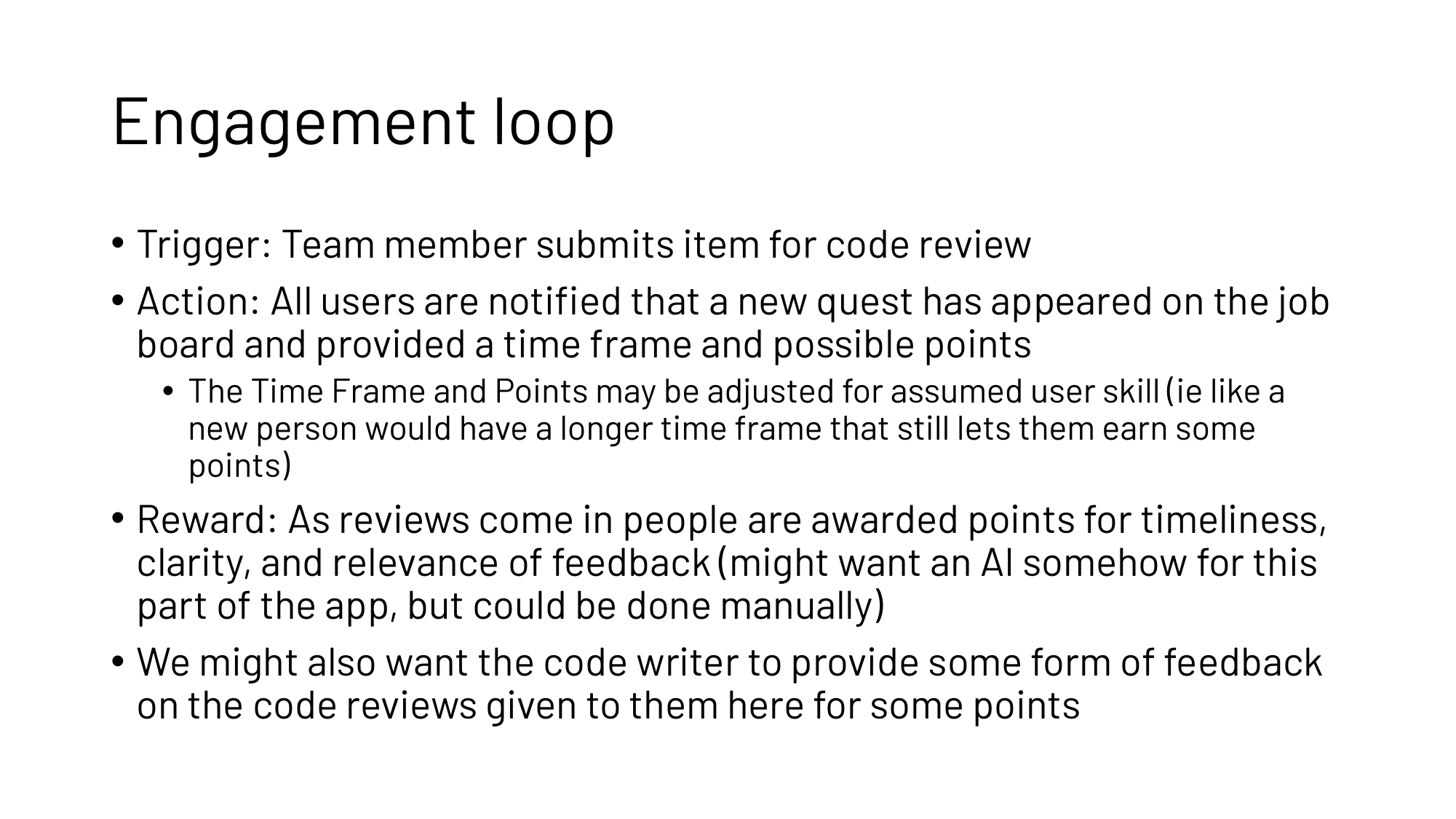

# Engagement loop
Trigger: Team member submits item for code review
Action: All users are notified that a new quest has appeared on the job board and provided a time frame and possible points
The Time Frame and Points may be adjusted for assumed user skill (ie like a new person would have a longer time frame that still lets them earn some points)
Reward: As reviews come in people are awarded points for timeliness, clarity, and relevance of feedback (might want an AI somehow for this part of the app, but could be done manually)
We might also want the code writer to provide some form of feedback on the code reviews given to them here for some points